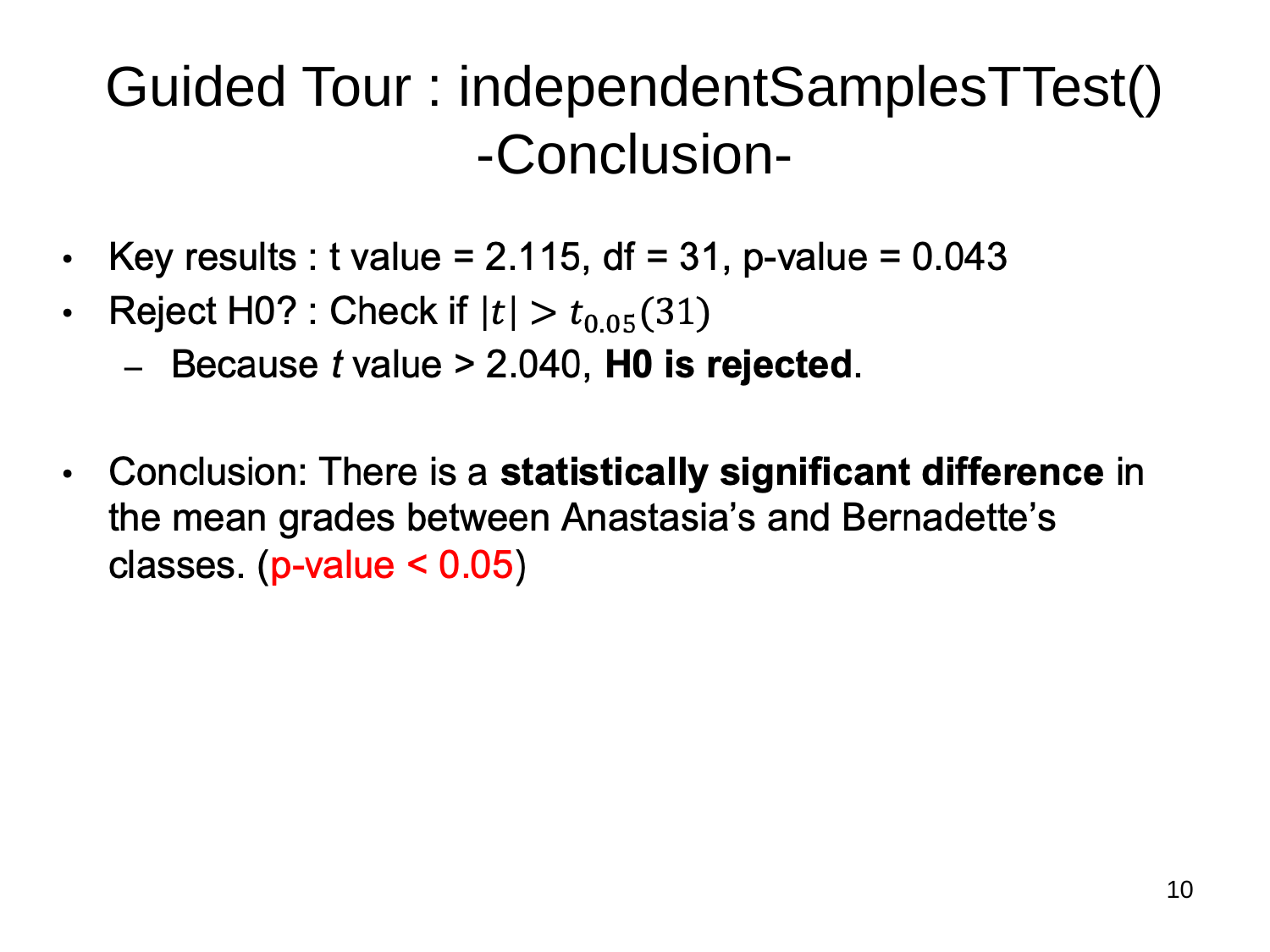

# Guided Tour : independentSamplesTTest() -Conclusion-

10